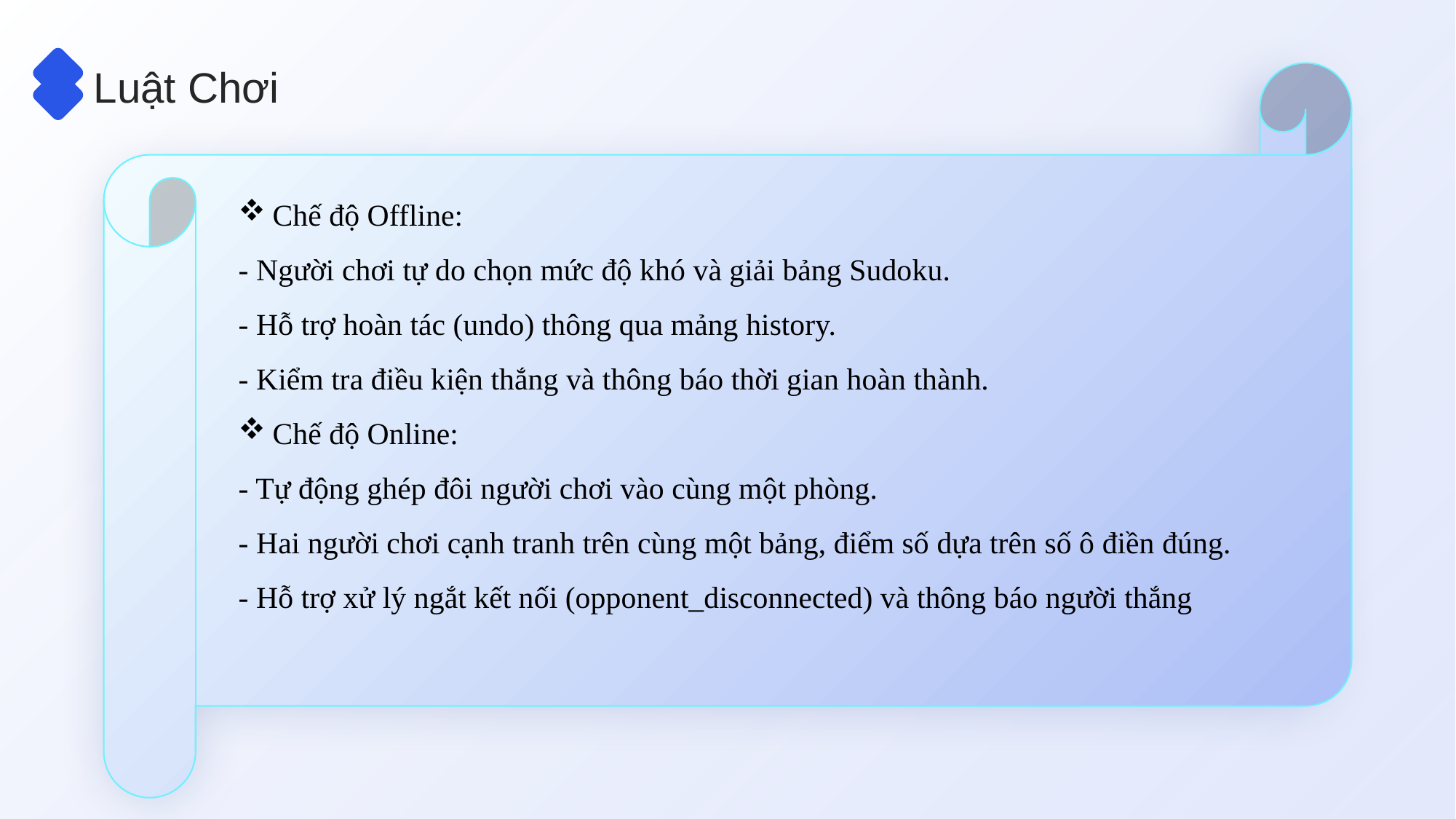

Luật Chơi

Chế độ Offline:
- Người chơi tự do chọn mức độ khó và giải bảng Sudoku.
- Hỗ trợ hoàn tác (undo) thông qua mảng history.
- Kiểm tra điều kiện thắng và thông báo thời gian hoàn thành.
Chế độ Online:
- Tự động ghép đôi người chơi vào cùng một phòng.
- Hai người chơi cạnh tranh trên cùng một bảng, điểm số dựa trên số ô điền đúng.
- Hỗ trợ xử lý ngắt kết nối (opponent_disconnected) và thông báo người thắng